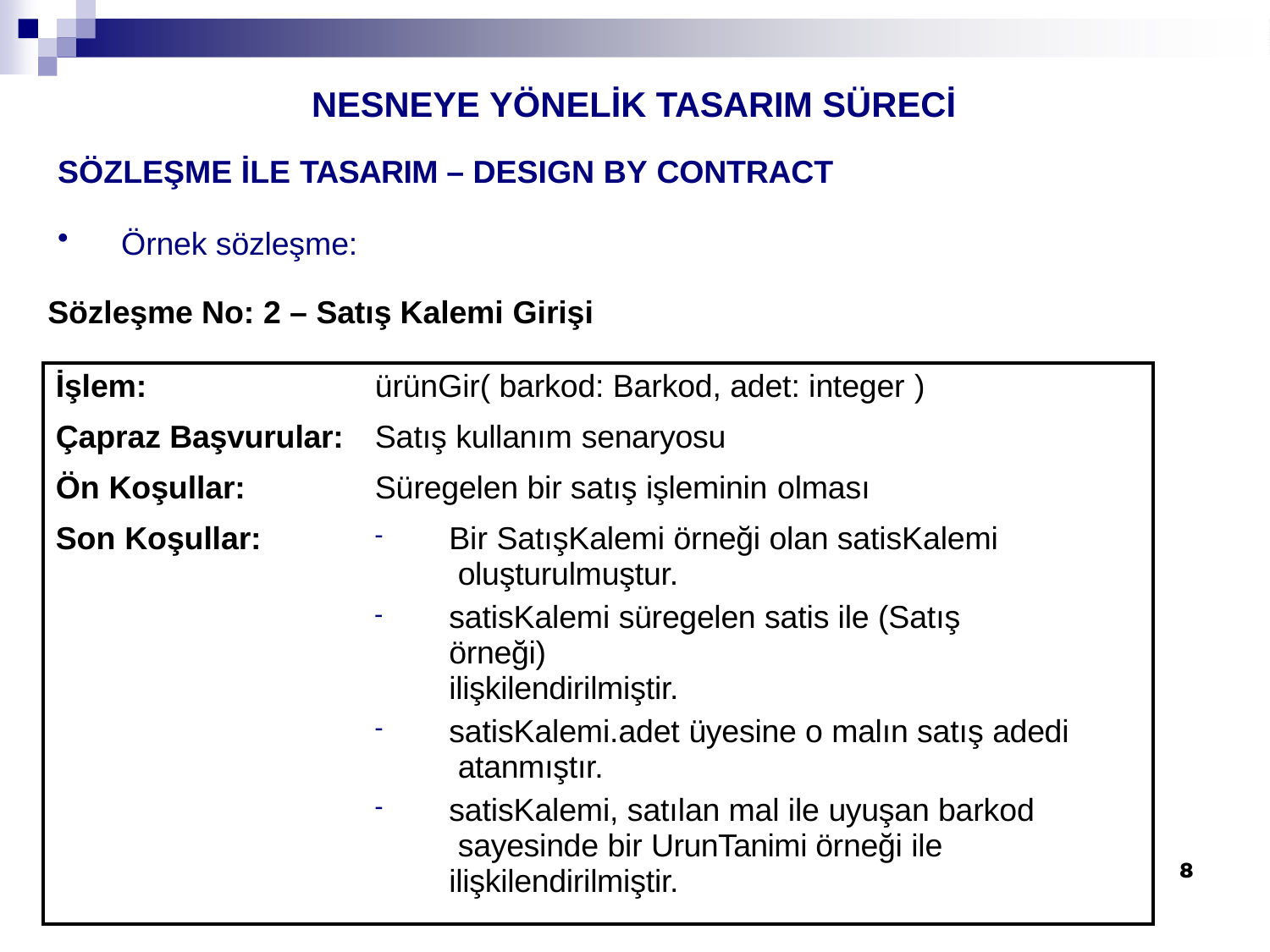

# NESNEYE YÖNELİK TASARIM SÜRECİ
SÖZLEŞME İLE TASARIM – DESIGN BY CONTRACT

Örnek sözleşme:
Sözleşme No: 2 – Satış Kalemi Girişi
| İşlem: | ürünGir( barkod: Barkod, adet: integer ) |
| --- | --- |
| Çapraz Başvurular: | Satış kullanım senaryosu |
| Ön Koşullar: | Süregelen bir satış işleminin olması |
| Son Koşullar: | Bir SatışKalemi örneği olan satisKalemi oluşturulmuştur. satisKalemi süregelen satis ile (Satış örneği) ilişkilendirilmiştir. satisKalemi.adet üyesine o malın satış adedi atanmıştır. satisKalemi, satılan mal ile uyuşan barkod sayesinde bir UrunTanimi örneği ile ilişkilendirilmiştir. |
8